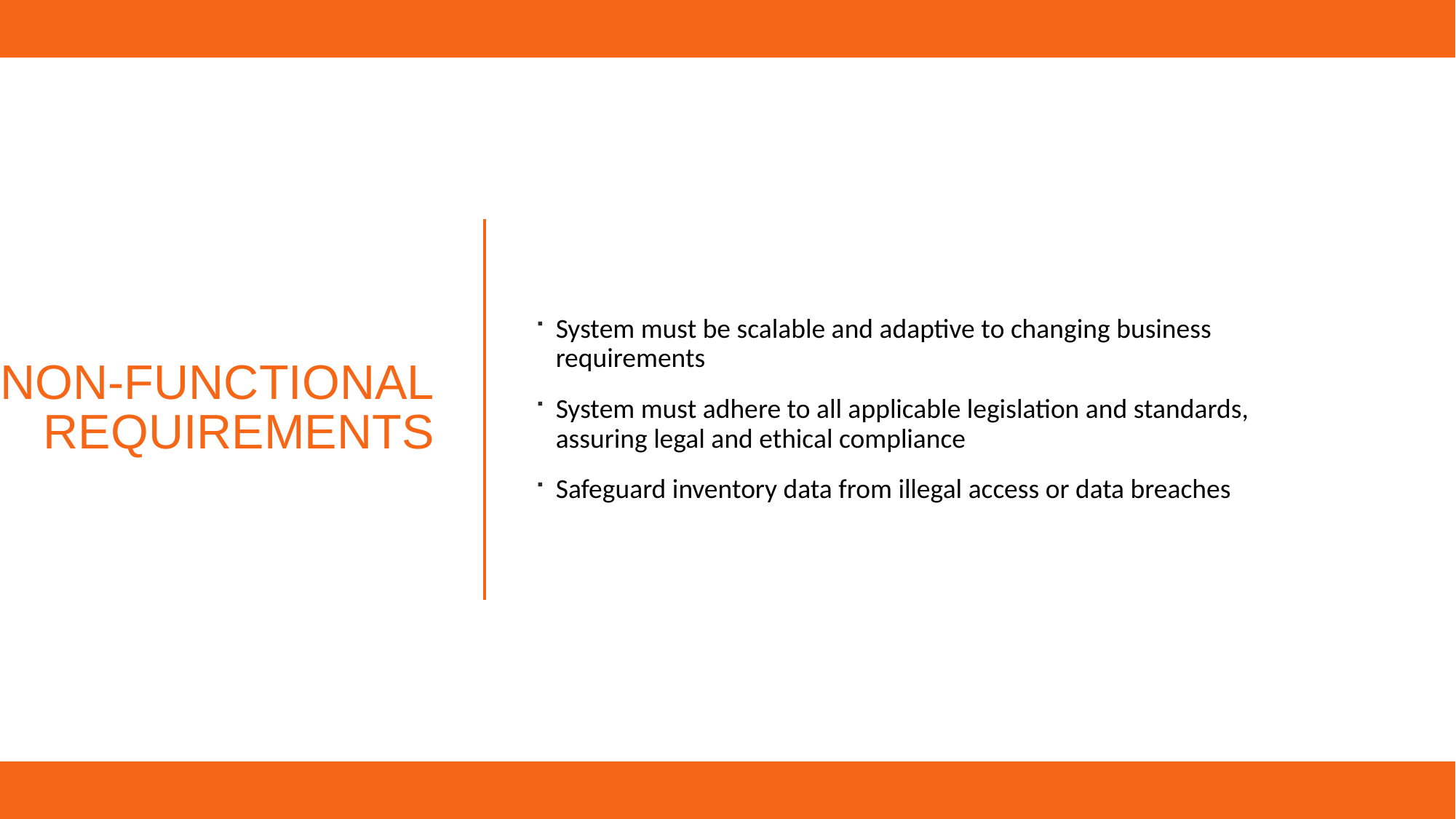

System must be scalable and adaptive to changing business requirements
System must adhere to all applicable legislation and standards, assuring legal and ethical compliance
Safeguard inventory data from illegal access or data breaches
# Non-functional requirements